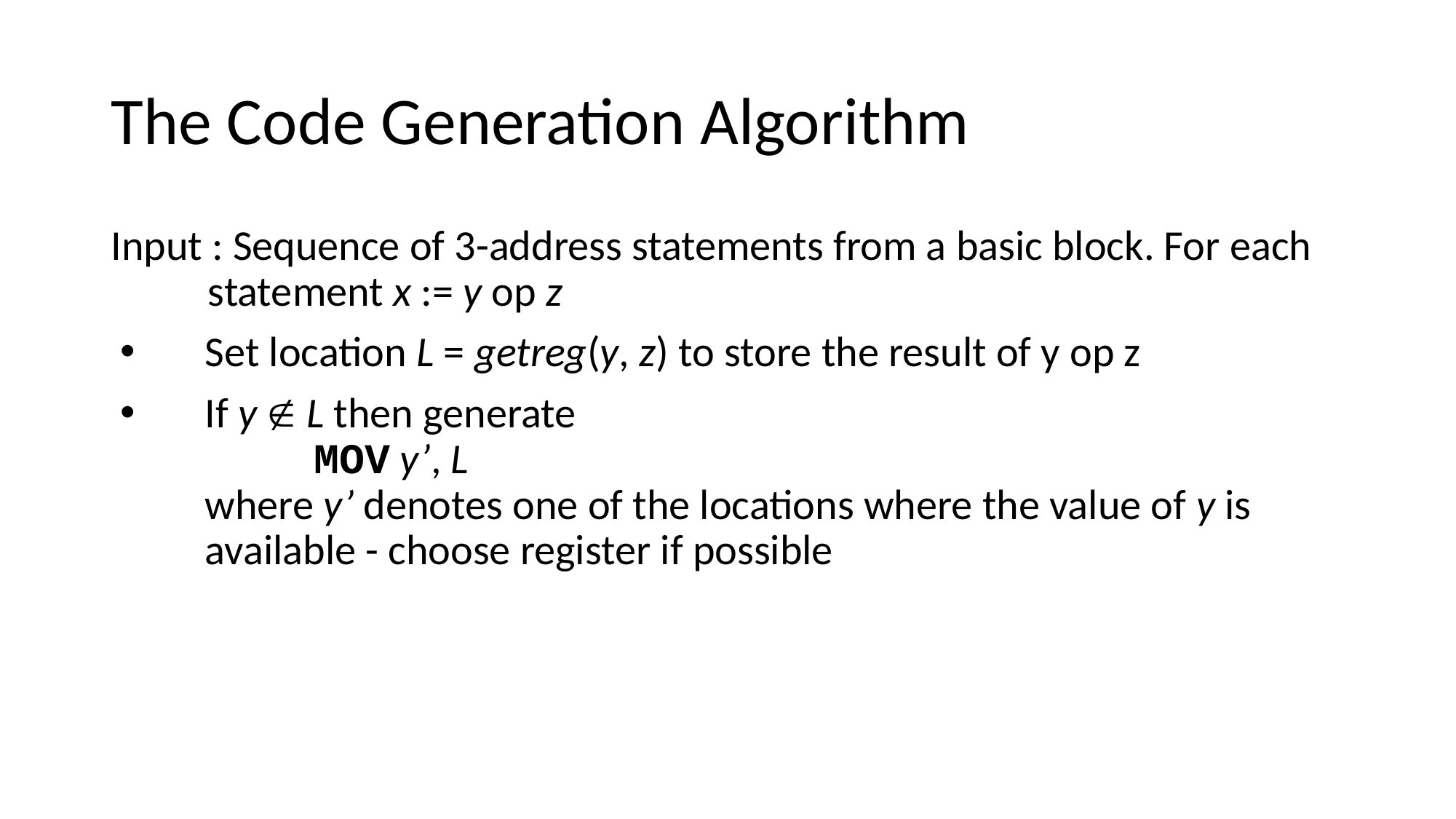

# The Code Generation Algorithm
Input : Sequence of 3-address statements from a basic block. For each statement x := y op z
Set location L = getreg(y, z) to store the result of y op z
If y ∉ L then generate
	MOV y’, L
where y’ denotes one of the locations where the value of y is available - choose register if possible